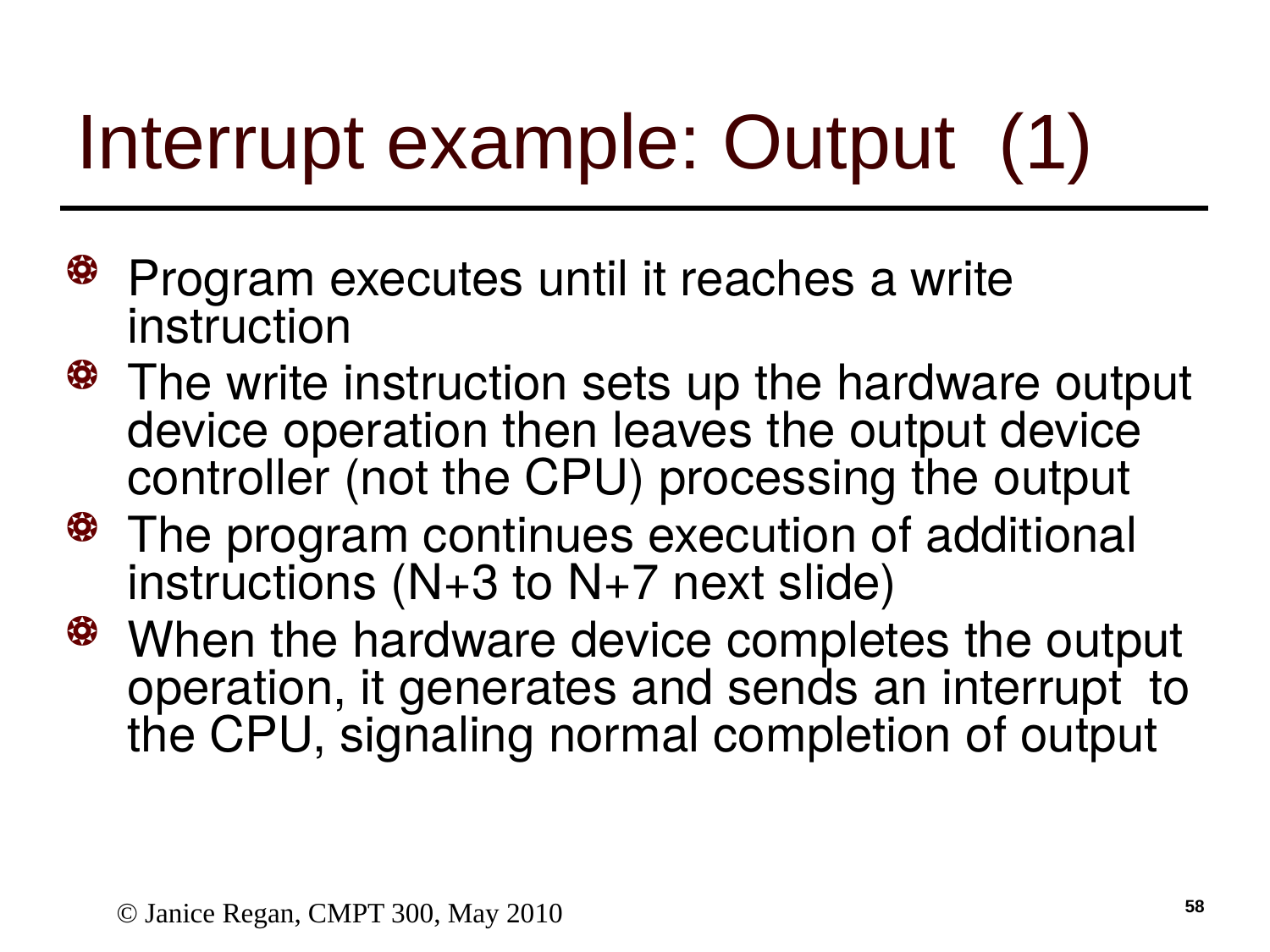

# Interrupt example: Output  (1)
Program executes until it reaches a write instruction
The write instruction sets up the hardware output device operation then leaves the output device controller (not the CPU) processing the output
The program continues execution of additional instructions (N+3 to N+7 next slide)
When the hardware device completes the output operation, it generates and sends an interrupt  to the CPU, signaling normal completion of output
© Janice Regan, CMPT 300, May 2010
58